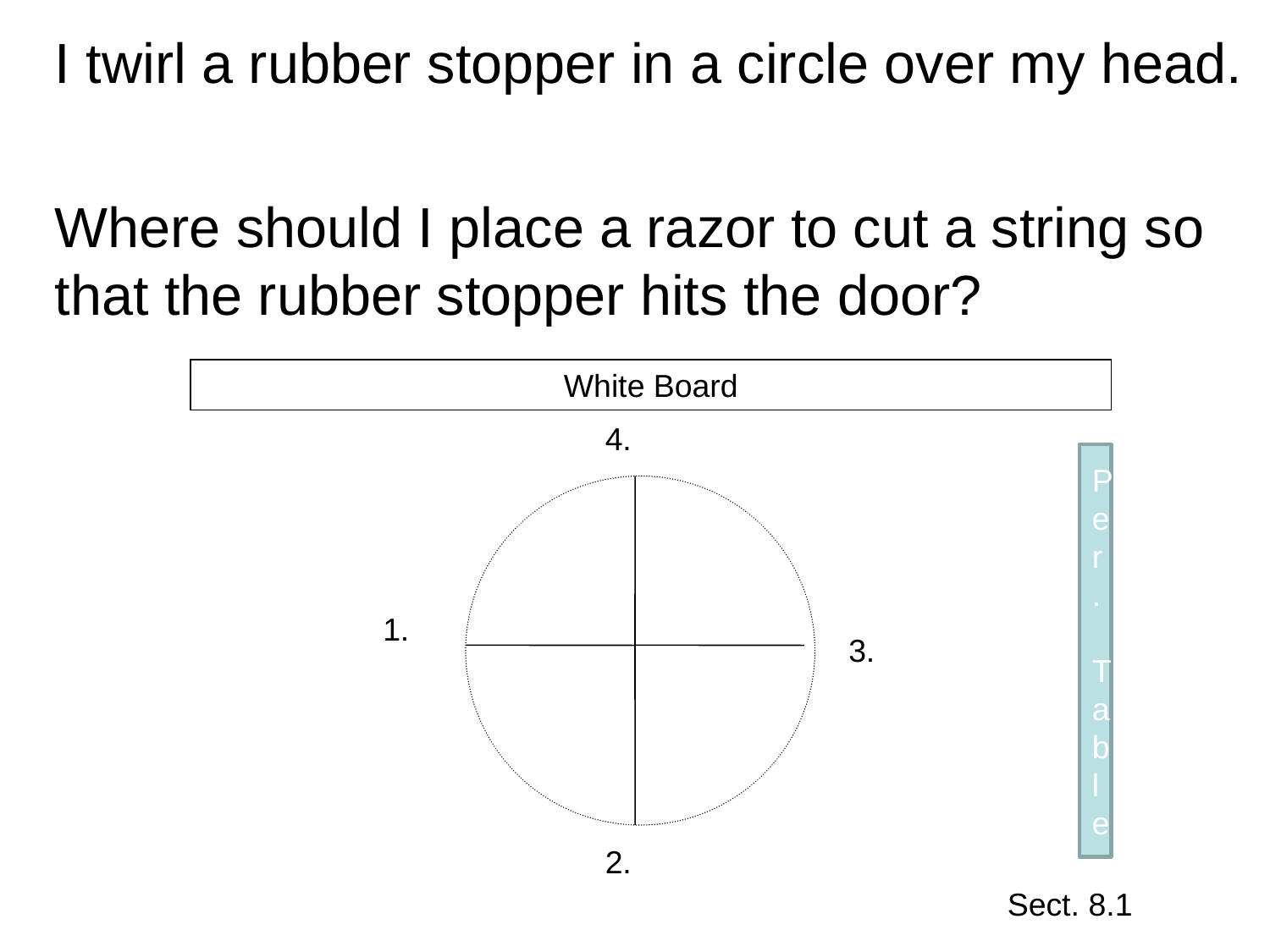

I twirl a rubber stopper in a circle over my head.
Where should I place a razor to cut a string so that the rubber stopper hits the door?
White Board
4.
Per. Table

1.
3.

2.
Sect. 8.1